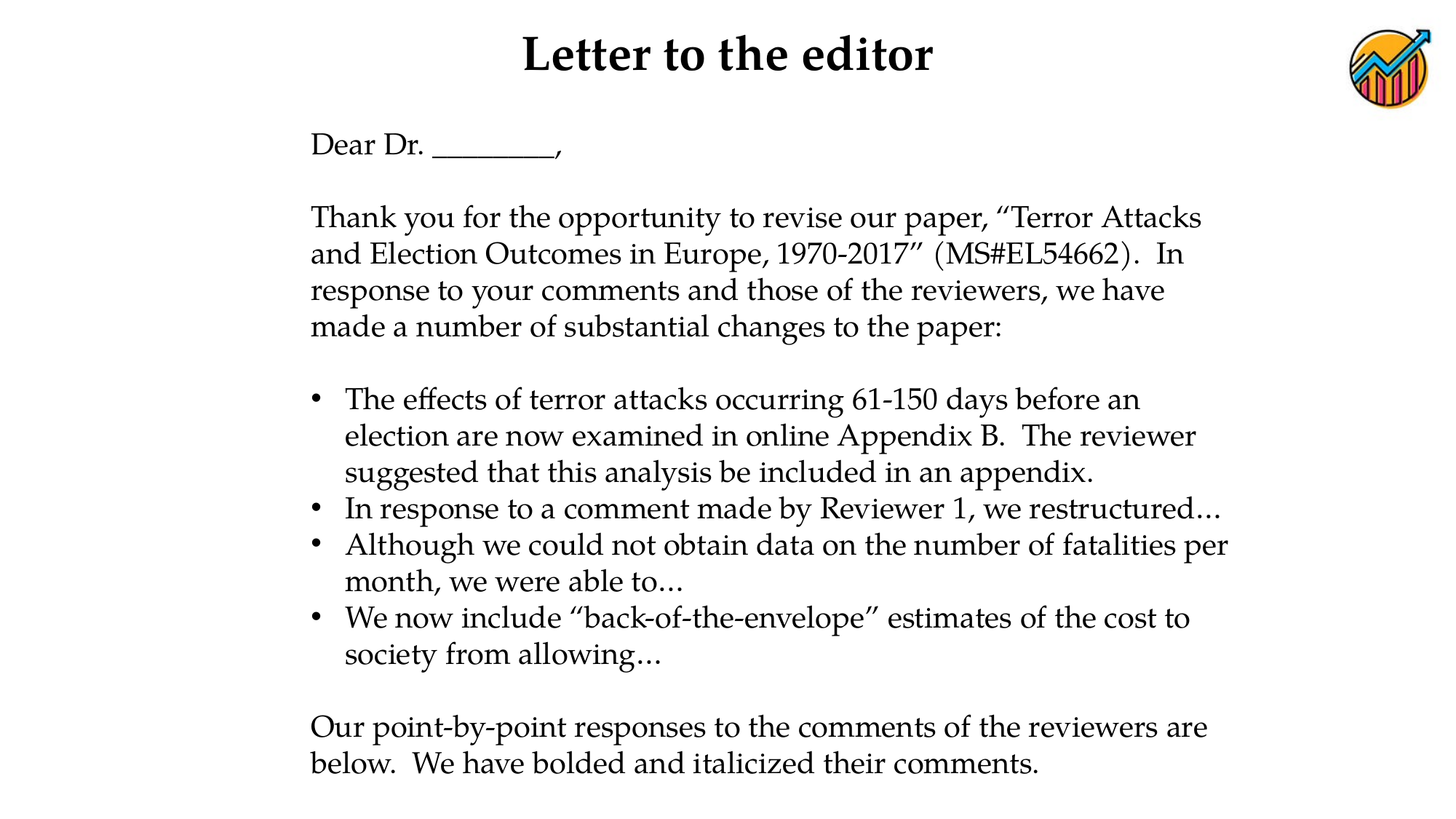

Letter to the editor

Dear Dr. ________,

Thank you for the opportunity to revise our paper, “Terror Attacks and Election Outcomes in Europe, 1970-2017” (MS#EL54662).  In response to your comments and those of the reviewers, we have made a number of substantial changes to the paper:

The effects of terror attacks occurring 61-150 days before an election are now examined in online Appendix B.  The reviewer suggested that this analysis be included in an appendix.
In response to a comment made by Reviewer 1, we restructured…
Although we could not obtain data on the number of fatalities per month, we were able to…
We now include “back-of-the-envelope” estimates of the cost to society from allowing…

Our point-by-point responses to the comments of the reviewers are below.  We have bolded and italicized their comments.